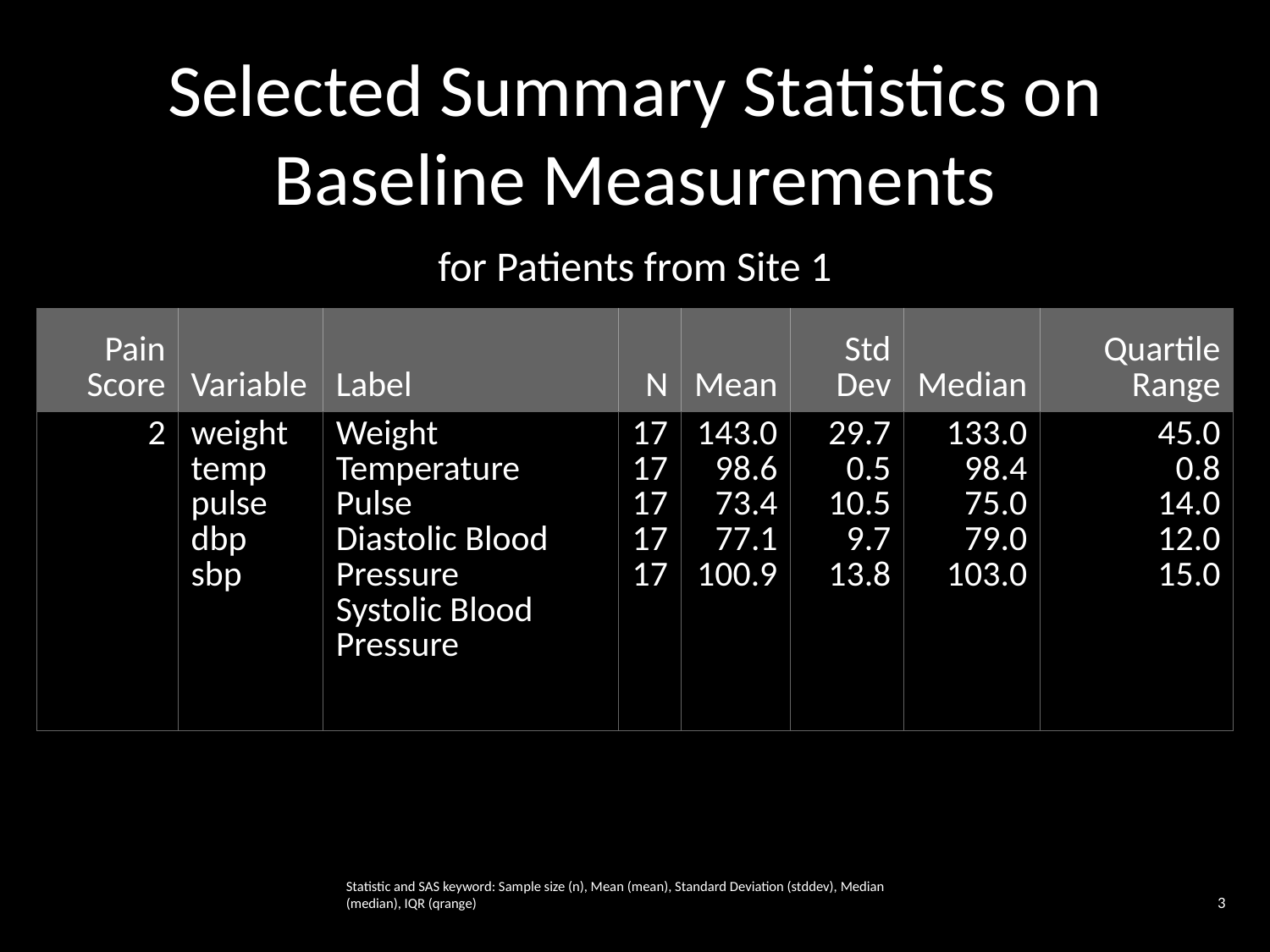

Selected Summary Statistics on
Baseline Measurements
for Patients from Site 1
| Pain Score | Variable | Label | N | Mean | Std Dev | Median | Quartile Range |
| --- | --- | --- | --- | --- | --- | --- | --- |
| 2 | weight temp pulse dbp sbp | Weight Temperature Pulse Diastolic Blood Pressure Systolic Blood Pressure | 17 17 17 17 17 | 143.0 98.6 73.4 77.1 100.9 | 29.7 0.5 10.5 9.7 13.8 | 133.0 98.4 75.0 79.0 103.0 | 45.0 0.8 14.0 12.0 15.0 |
Statistic and SAS keyword: Sample size (n), Mean (mean), Standard Deviation (stddev), Median
(median), IQR (qrange)
3